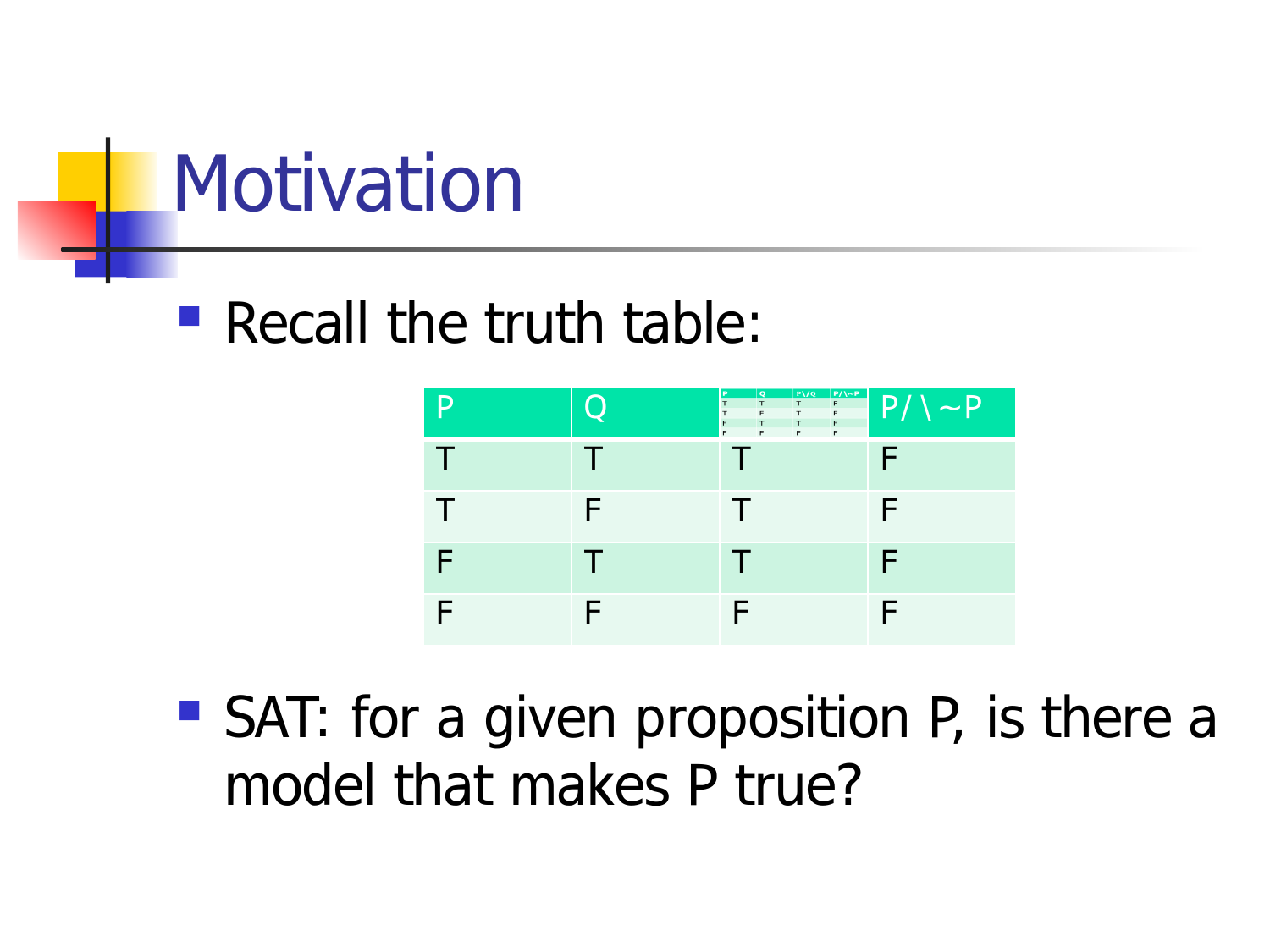

# Motivation
Recall the truth table:

SAT: for a given proposition P, is there a model that makes P true?
| P | Q |  | P/\~P |
| --- | --- | --- | --- |
| T | T | T | F |
| T | F | T | F |
| F | T | T | F |
| F | F | F | F |